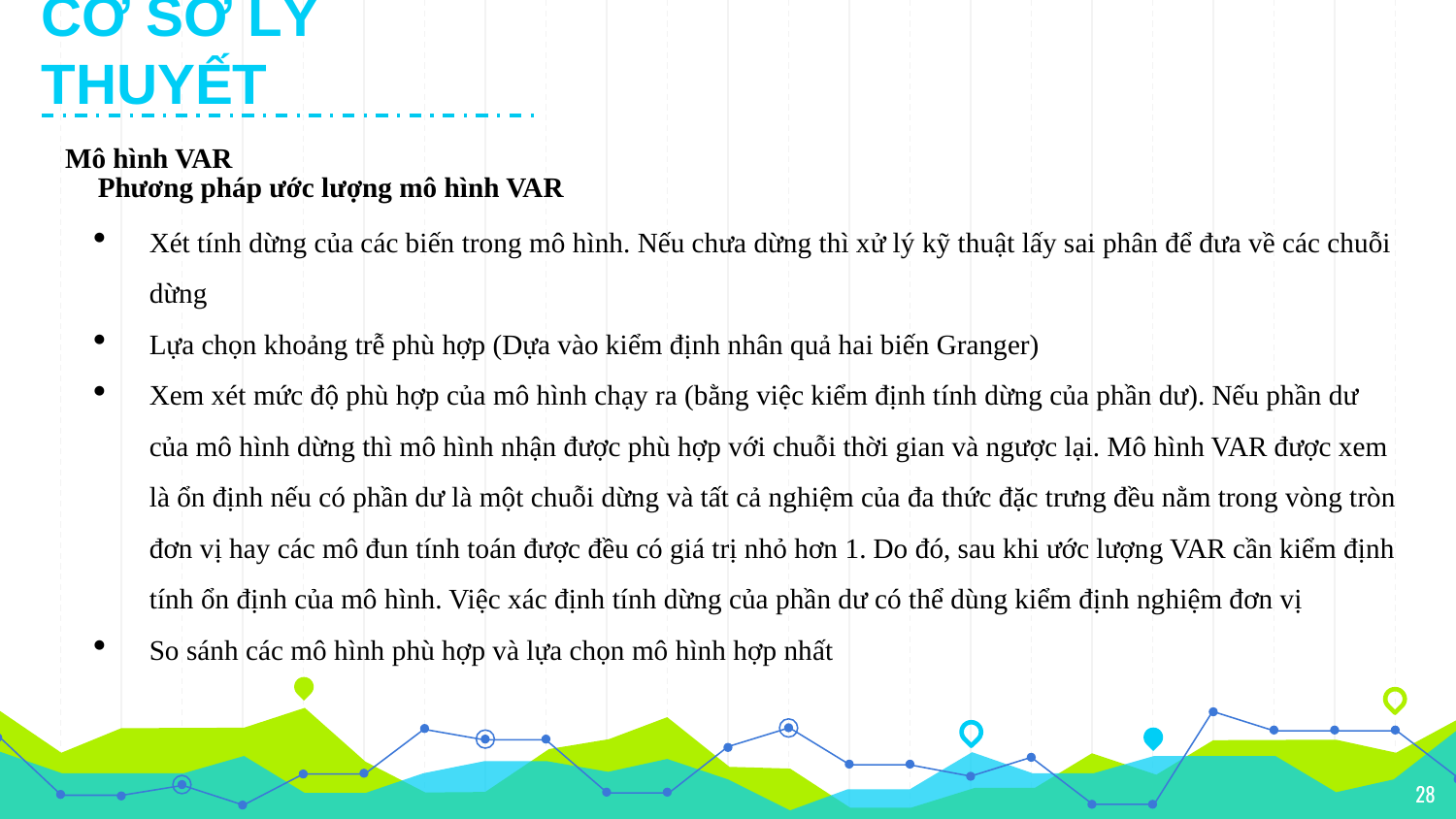

CƠ SỞ LÝ THUYẾT
Mô hình VAR
Phương pháp ước lượng mô hình VAR
Xét tính dừng của các biến trong mô hình. Nếu chưa dừng thì xử lý kỹ thuật lấy sai phân để đưa về các chuỗi dừng
Lựa chọn khoảng trễ phù hợp (Dựa vào kiểm định nhân quả hai biến Granger)
Xem xét mức độ phù hợp của mô hình chạy ra (bằng việc kiểm định tính dừng của phần dư). Nếu phần dư của mô hình dừng thì mô hình nhận được phù hợp với chuỗi thời gian và ngược lại. Mô hình VAR được xem là ổn định nếu có phần dư là một chuỗi dừng và tất cả nghiệm của đa thức đặc trưng đều nằm trong vòng tròn đơn vị hay các mô đun tính toán được đều có giá trị nhỏ hơn 1. Do đó, sau khi ước lượng VAR cần kiểm định tính ổn định của mô hình. Việc xác định tính dừng của phần dư có thể dùng kiểm định nghiệm đơn vị
So sánh các mô hình phù hợp và lựa chọn mô hình hợp nhất
28